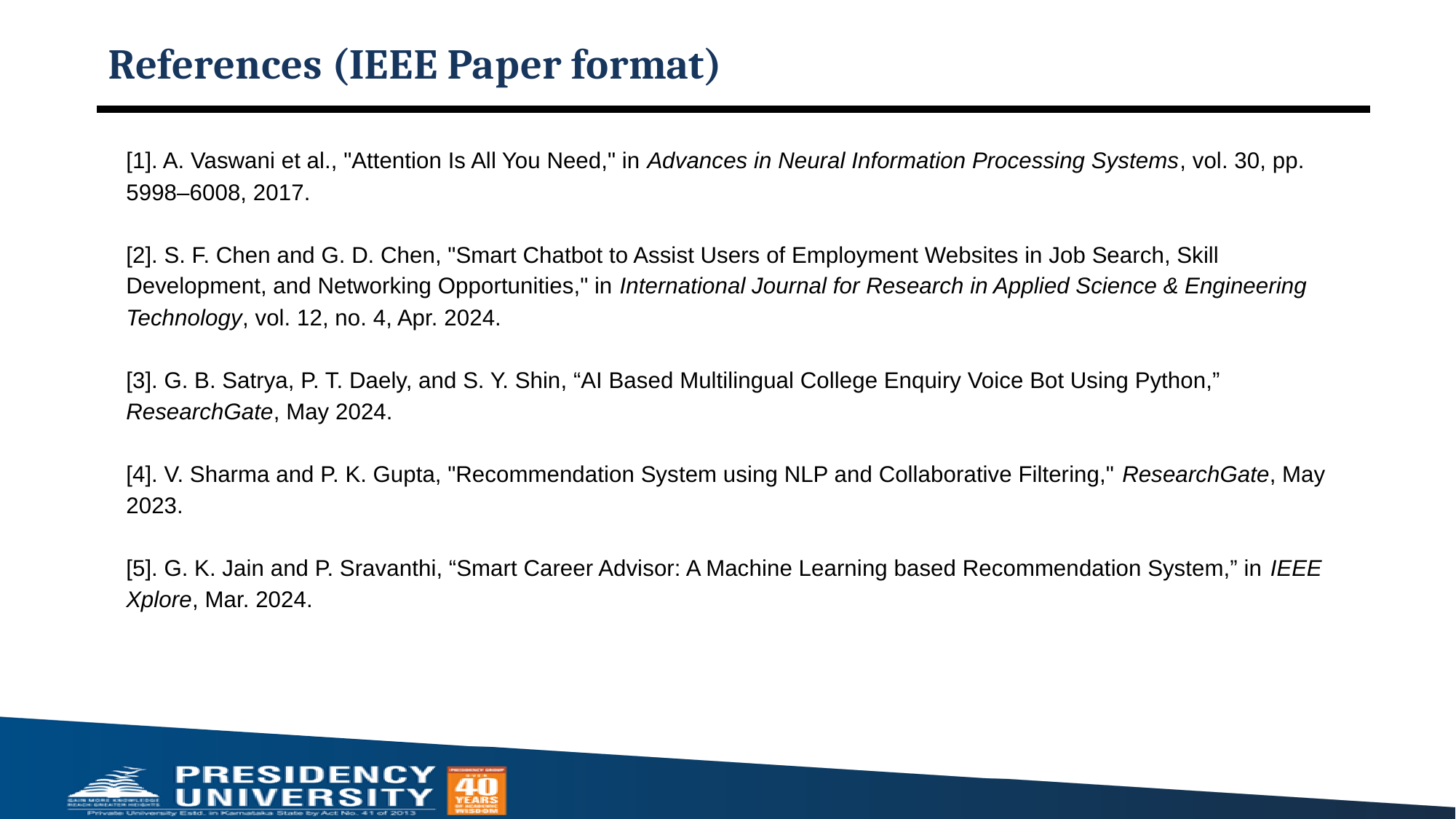

# References (IEEE Paper format)
[1]. A. Vaswani et al., "Attention Is All You Need," in Advances in Neural Information Processing Systems, vol. 30, pp. 5998–6008, 2017.

[2]. S. F. Chen and G. D. Chen, "Smart Chatbot to Assist Users of Employment Websites in Job Search, Skill Development, and Networking Opportunities," in International Journal for Research in Applied Science & Engineering Technology, vol. 12, no. 4, Apr. 2024.

[3]. G. B. Satrya, P. T. Daely, and S. Y. Shin, “AI Based Multilingual College Enquiry Voice Bot Using Python,” ResearchGate, May 2024.

[4]. V. Sharma and P. K. Gupta, "Recommendation System using NLP and Collaborative Filtering," ResearchGate, May 2023.

[5]. G. K. Jain and P. Sravanthi, “Smart Career Advisor: A Machine Learning based Recommendation System,” in IEEE Xplore, Mar. 2024.